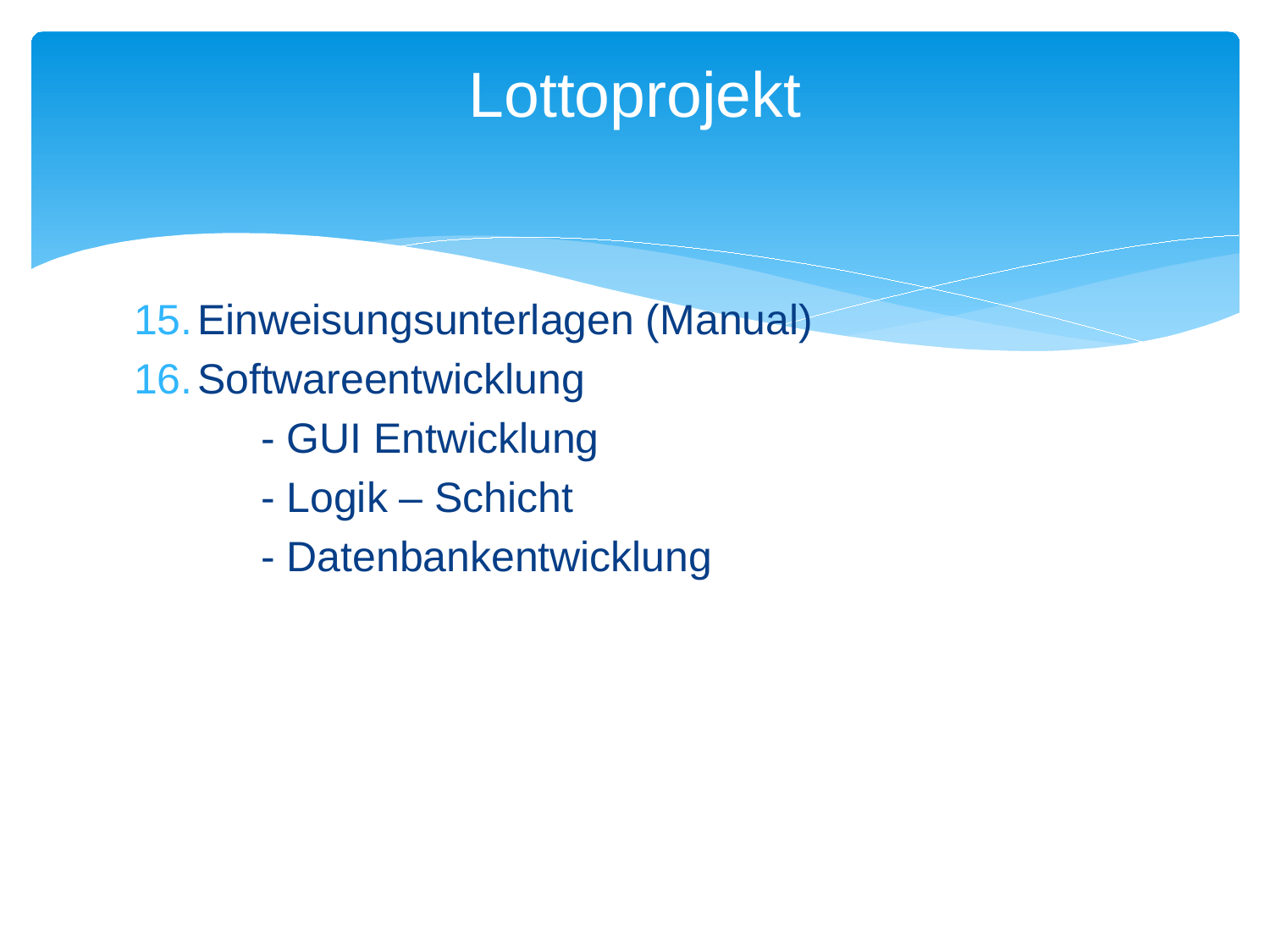

# Lottoprojekt
Einweisungsunterlagen (Manual)
Softwareentwicklung
	- GUI Entwicklung
	- Logik – Schicht
	- Datenbankentwicklung